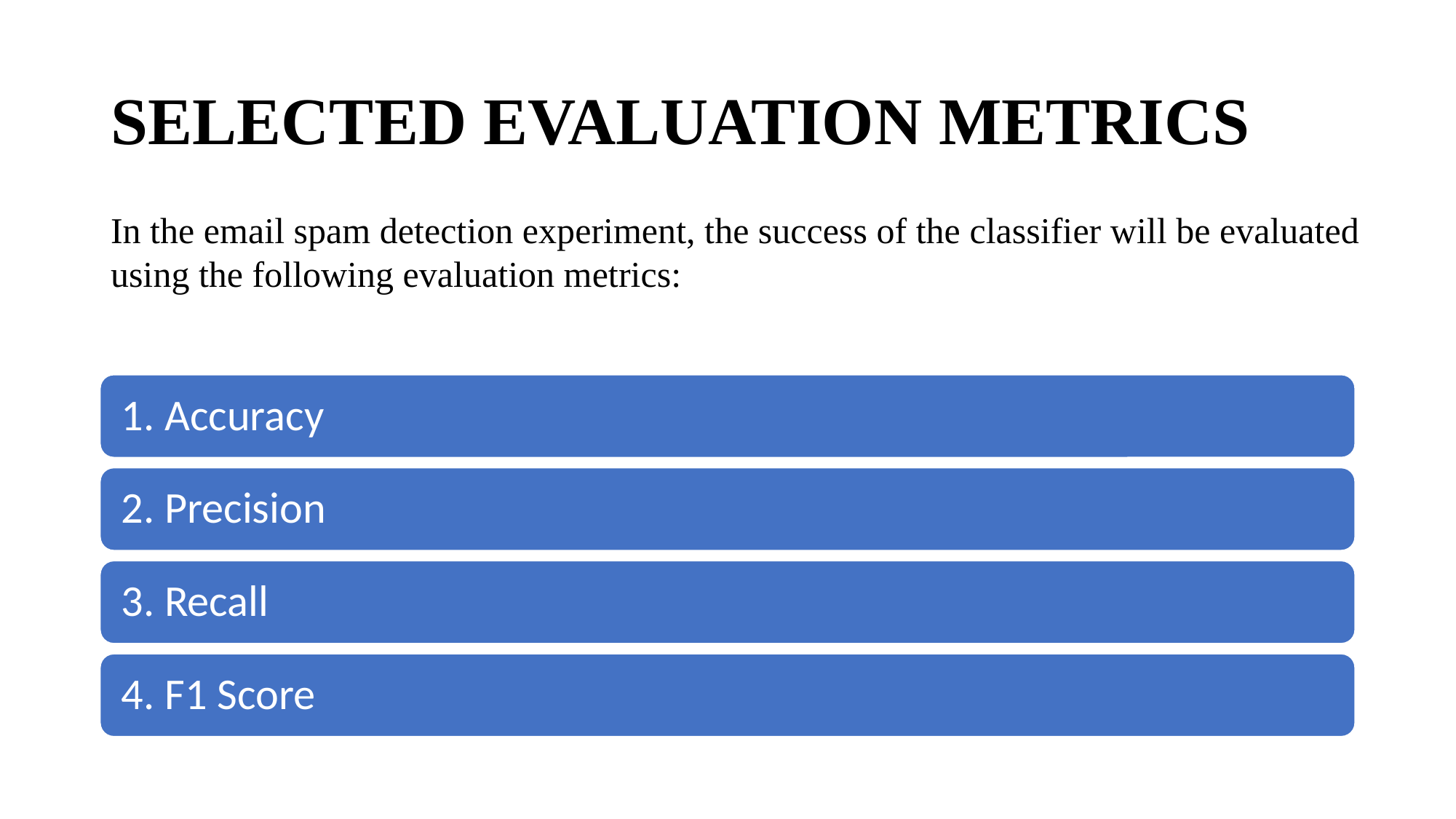

# SELECTED EVALUATION METRICS
In the email spam detection experiment, the success of the classifier will be evaluated using the following evaluation metrics:

1. Accuracy
2. Precision
3. Recall
4. F1 Score